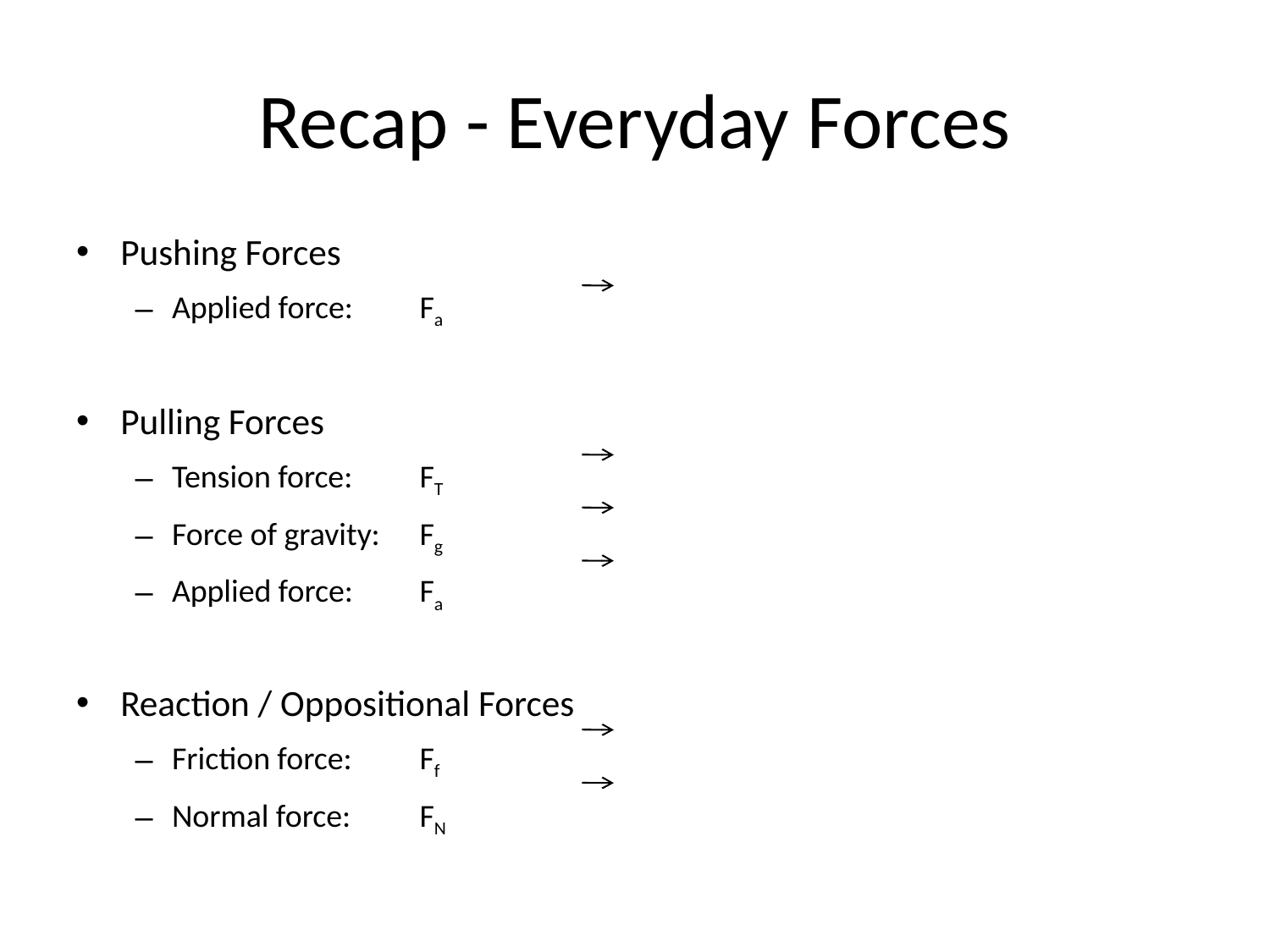

# Recap - Everyday Forces
Pushing Forces
Applied force: 		Fa

Pulling Forces
Tension force: 		FT
Force of gravity: 		Fg
Applied force: 		Fa

Reaction / Oppositional Forces
Friction force: 		Ff
Normal force:		FN